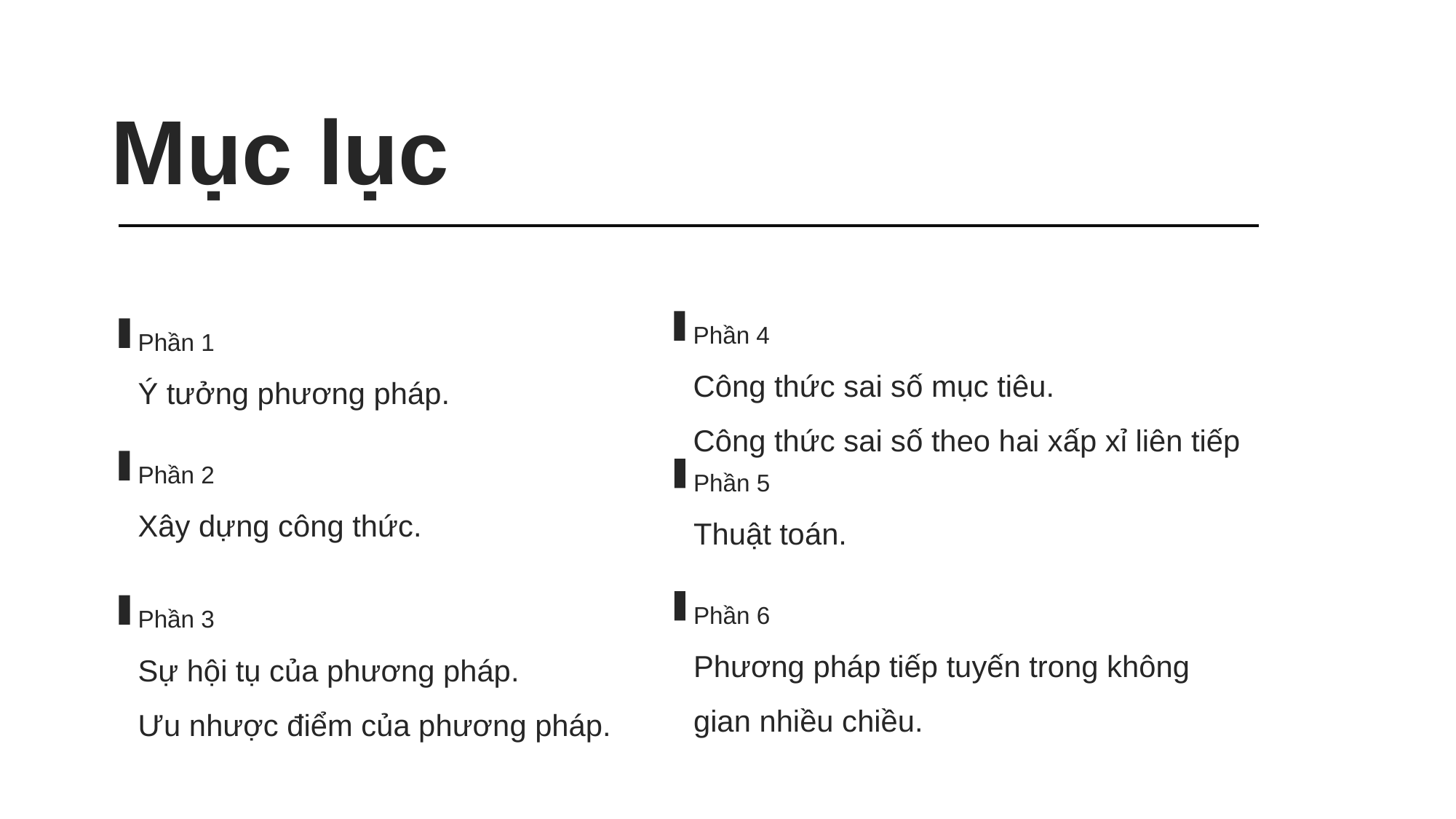

Mục lục
Phần 4
Công thức sai số mục tiêu.
Công thức sai số theo hai xấp xỉ liên tiếp

Phần 1
Ý tưởng phương pháp.

Phần 2
Xây dựng công thức.

Phần 5
Thuật toán.

Phần 6
Phương pháp tiếp tuyến trong không gian nhiều chiều.

Phần 3
Sự hội tụ của phương pháp.
Ưu nhược điểm của phương pháp.